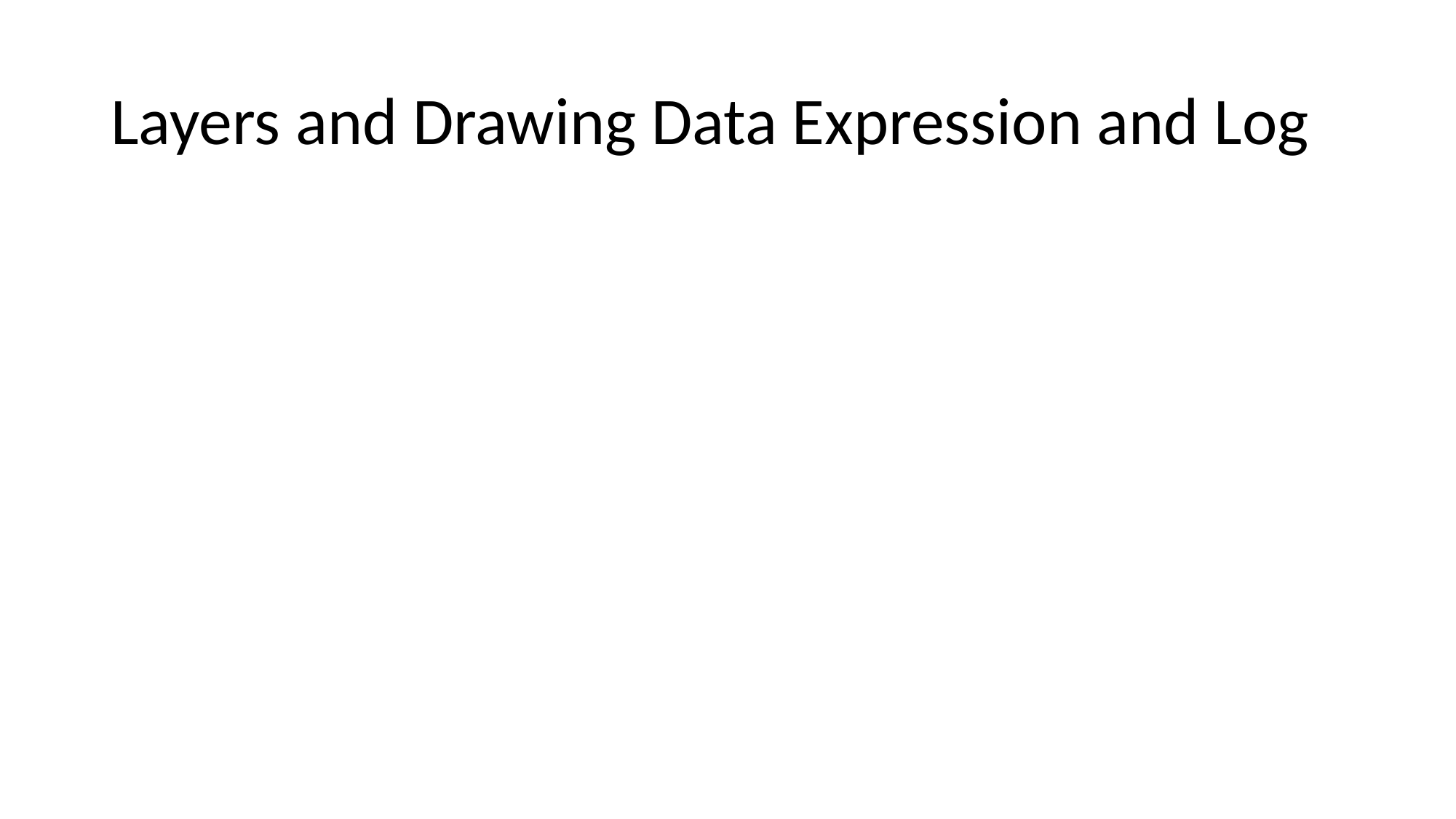

# Layers and Drawing Data Expression and Log